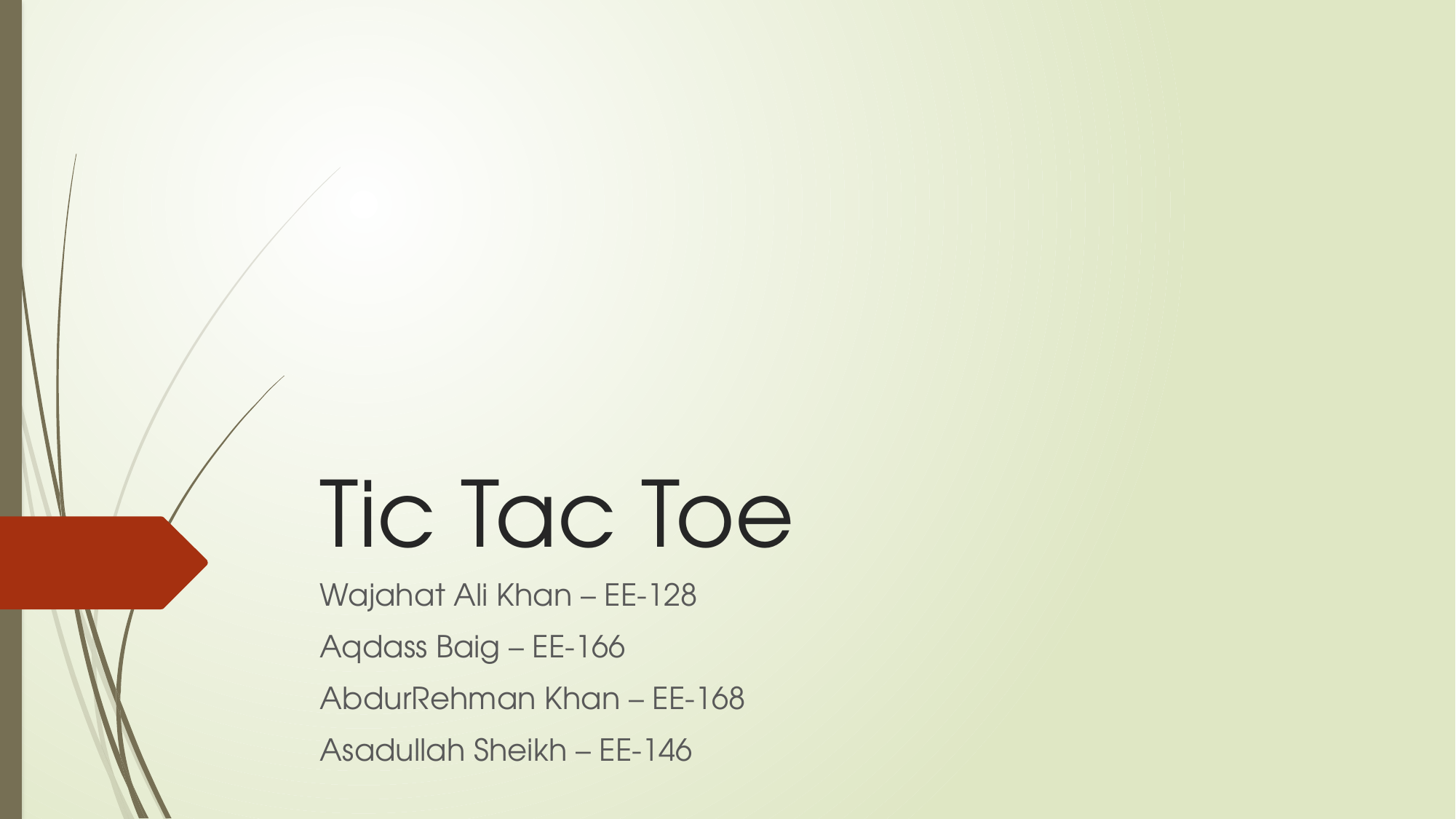

# Tic Tac Toe
Wajahat Ali Khan – EE-128
Aqdass Baig – EE-166
AbdurRehman Khan – EE-168
Asadullah Sheikh – EE-146